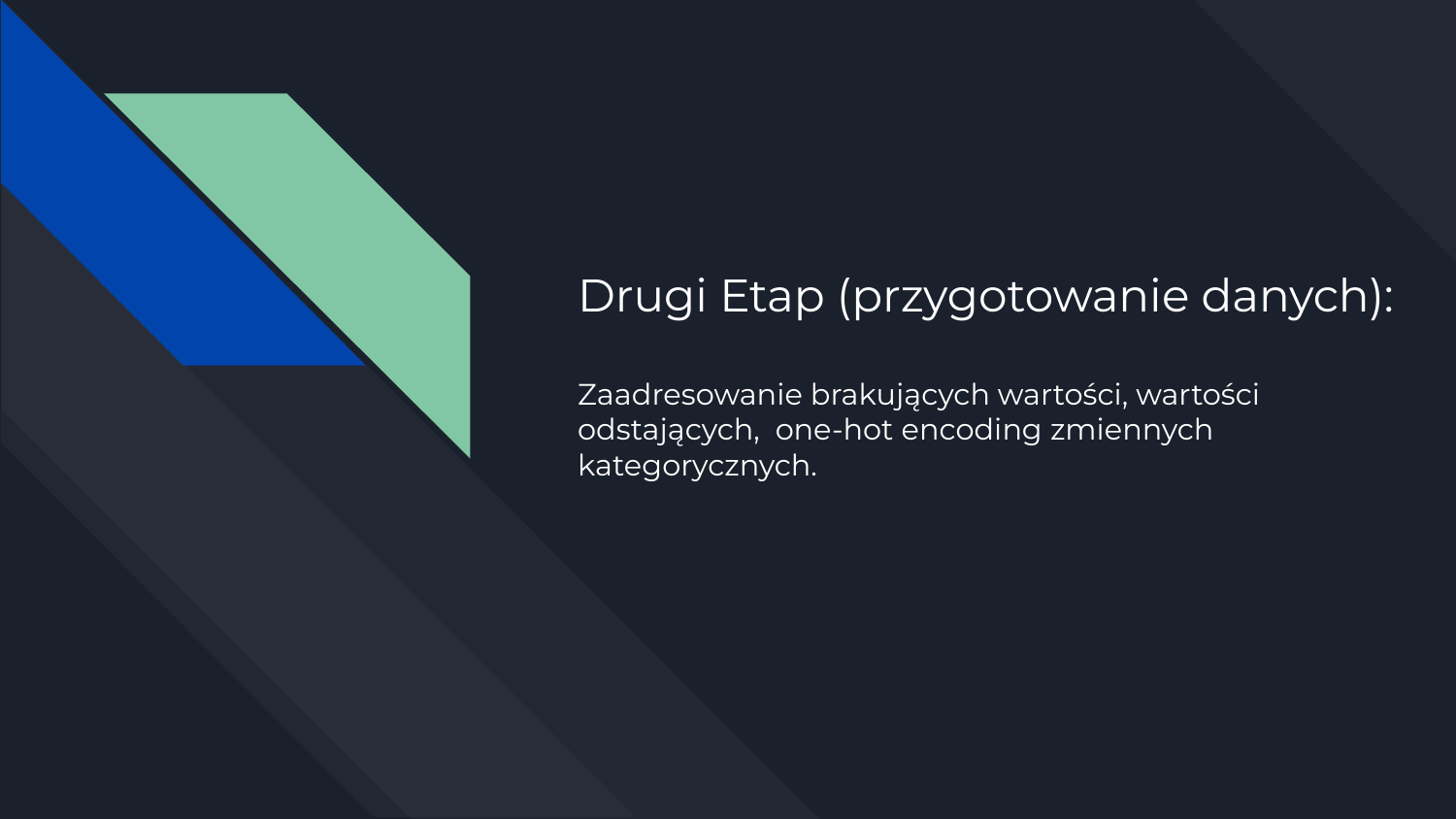

# Drugi Etap (przygotowanie danych):

Zaadresowanie brakujących wartości, wartości odstających,  one-hot encoding zmiennych kategorycznych.